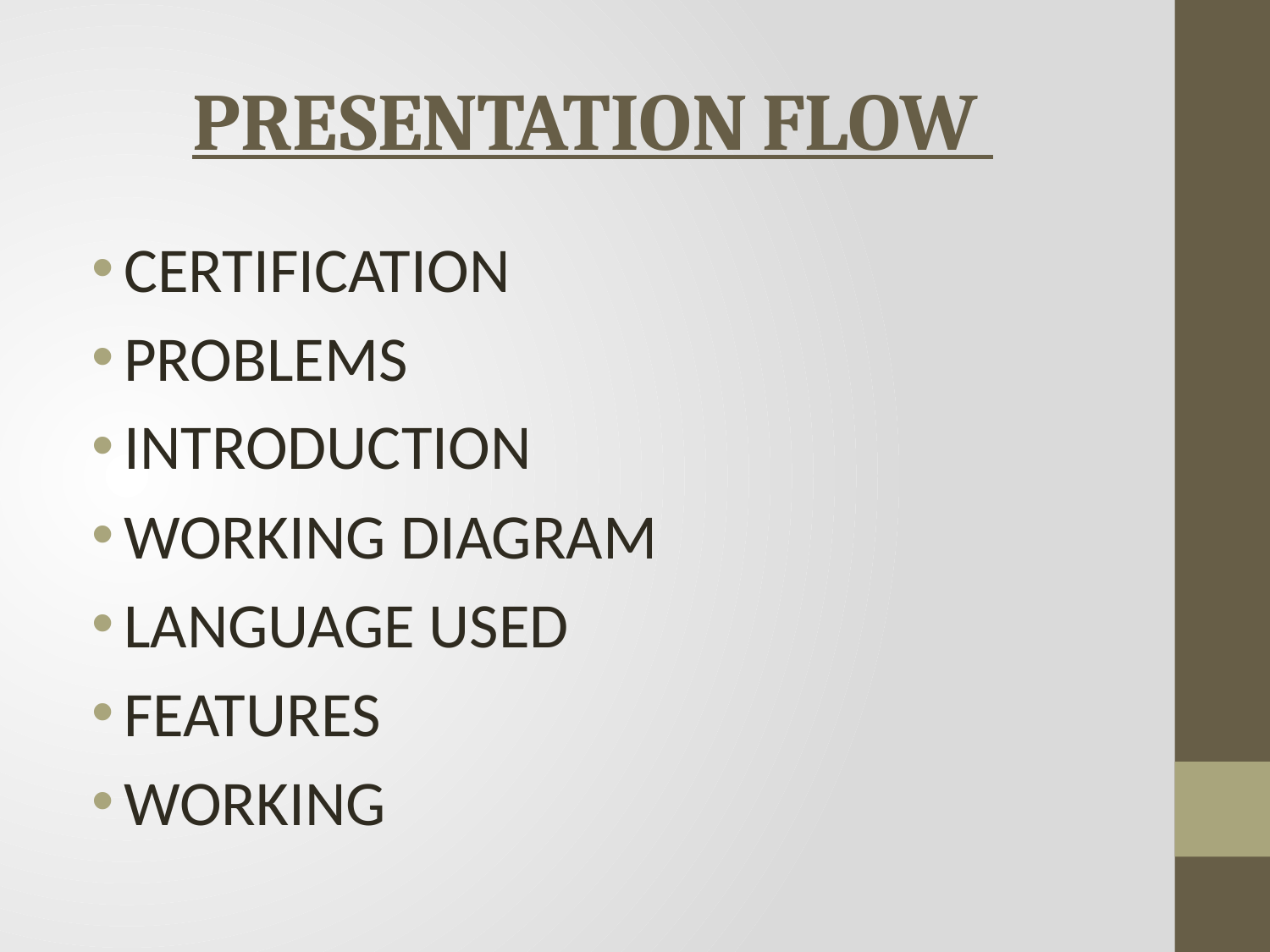

# PRESENTATION FLOW
CERTIFICATION
PROBLEMS
INTRODUCTION
WORKING DIAGRAM
LANGUAGE USED
FEATURES
WORKING